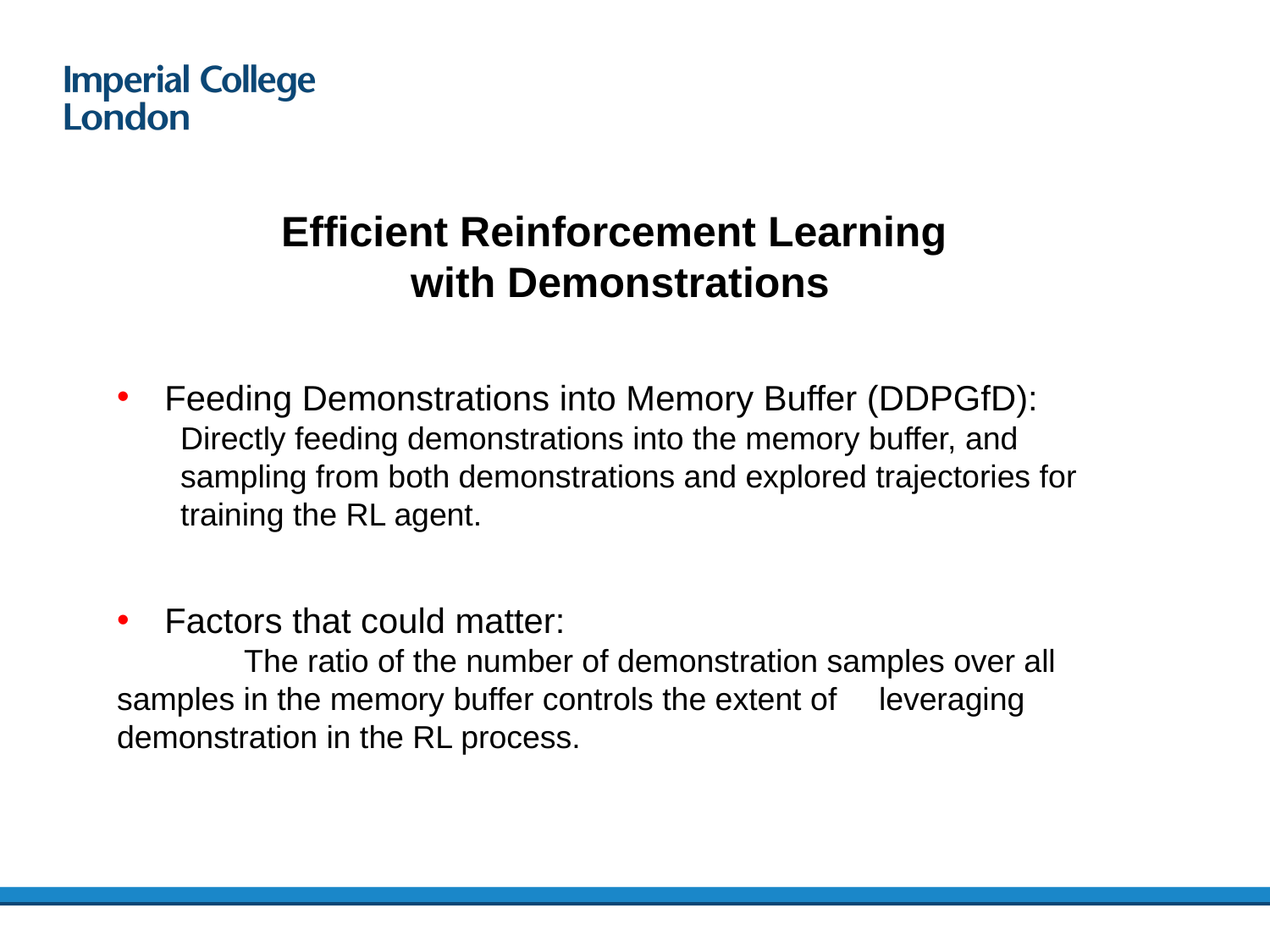

Efficient Reinforcement Learning
with Demonstrations
Feeding Demonstrations into Memory Buffer (DDPGfD):
Directly feeding demonstrations into the memory buffer, and sampling from both demonstrations and explored trajectories for training the RL agent.
Factors that could matter:
	The ratio of the number of demonstration samples over all 	samples in the memory buffer controls the extent of 	leveraging demonstration in the RL process.